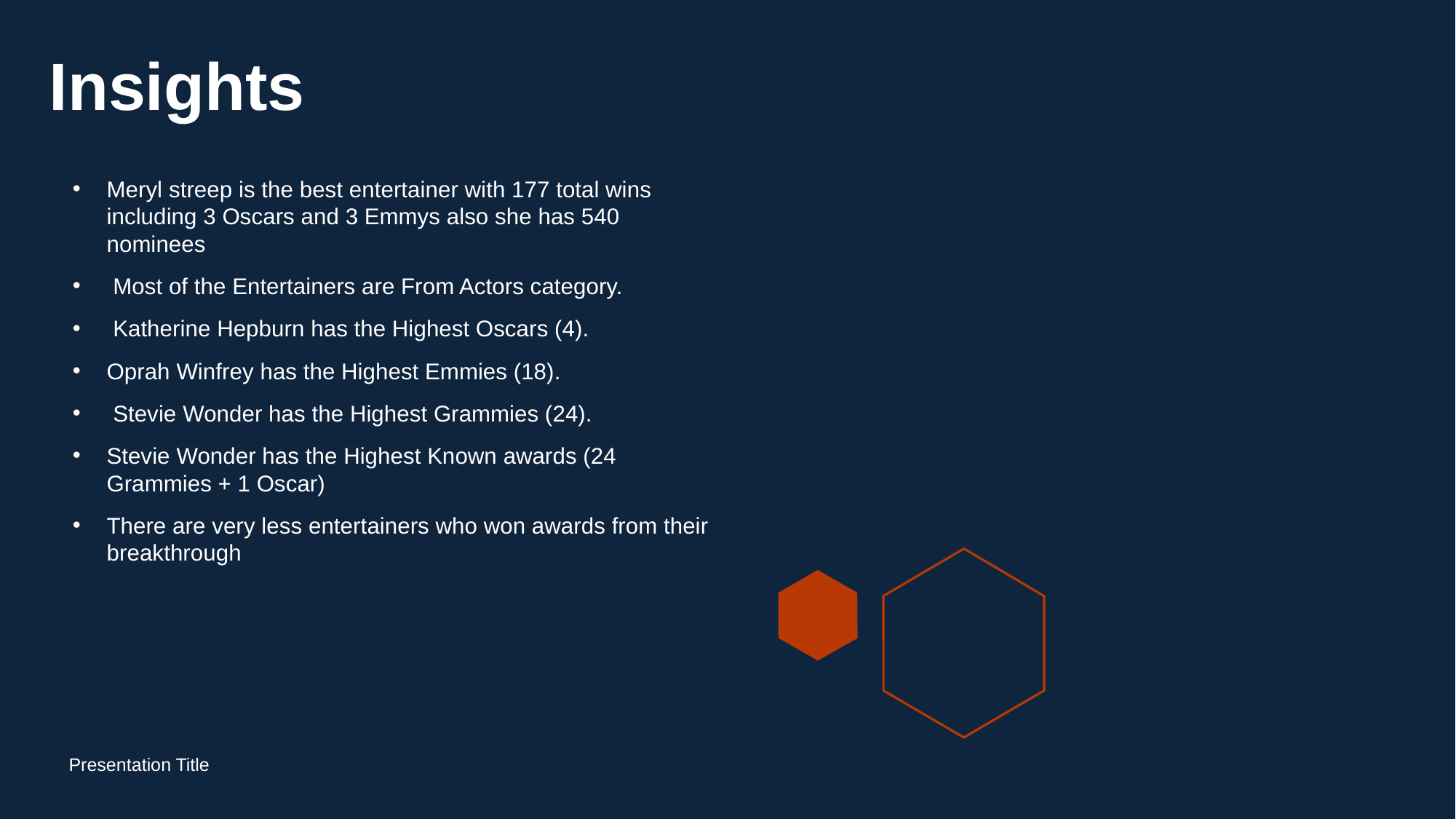

# Insights

Meryl streep is the best entertainer with 177 total wins including 3 Oscars and 3 Emmys also she has 540 nominees
 Most of the Entertainers are From Actors category.
 Katherine Hepburn has the Highest Oscars (4).
Oprah Winfrey has the Highest Emmies (18).
 Stevie Wonder has the Highest Grammies (24).
Stevie Wonder has the Highest Known awards (24 Grammies + 1 Oscar)
There are very less entertainers who won awards from their breakthrough
Presentation Title